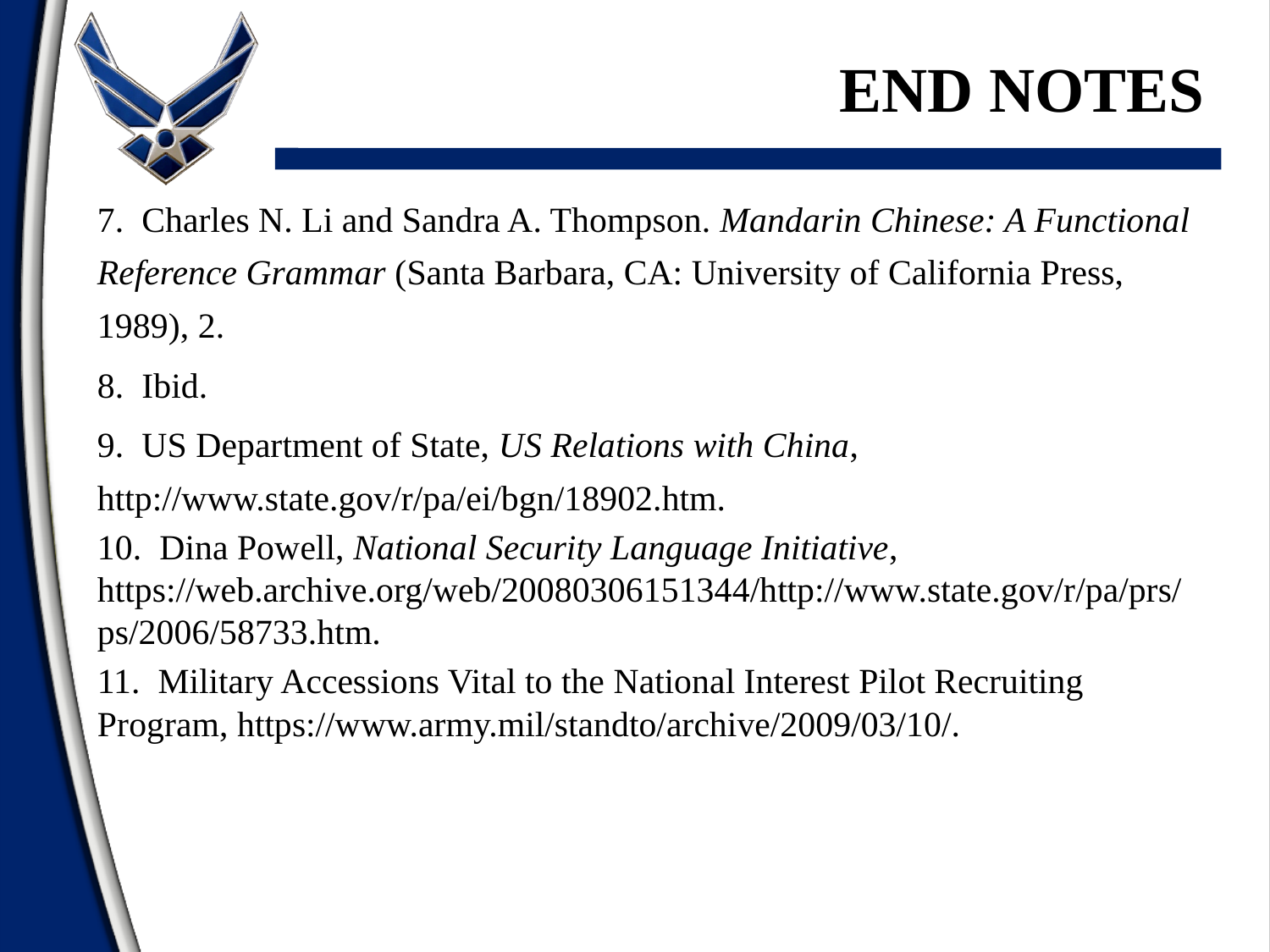

End notes
7.  Charles N. Li and Sandra A. Thompson. Mandarin Chinese: A Functional Reference Grammar (Santa Barbara, CA: University of California Press, 1989), 2.
8.  Ibid.
9.  US Department of State, US Relations with China, http://www.state.gov/r/pa/ei/bgn/18902.htm.
10.  Dina Powell, National Security Language Initiative, https://web.archive.org/web/20080306151344/http://www.state.gov/r/pa/prs/ps/2006/58733.htm.
11.  Military Accessions Vital to the National Interest Pilot Recruiting Program, https://www.army.mil/standto/archive/2009/03/10/.